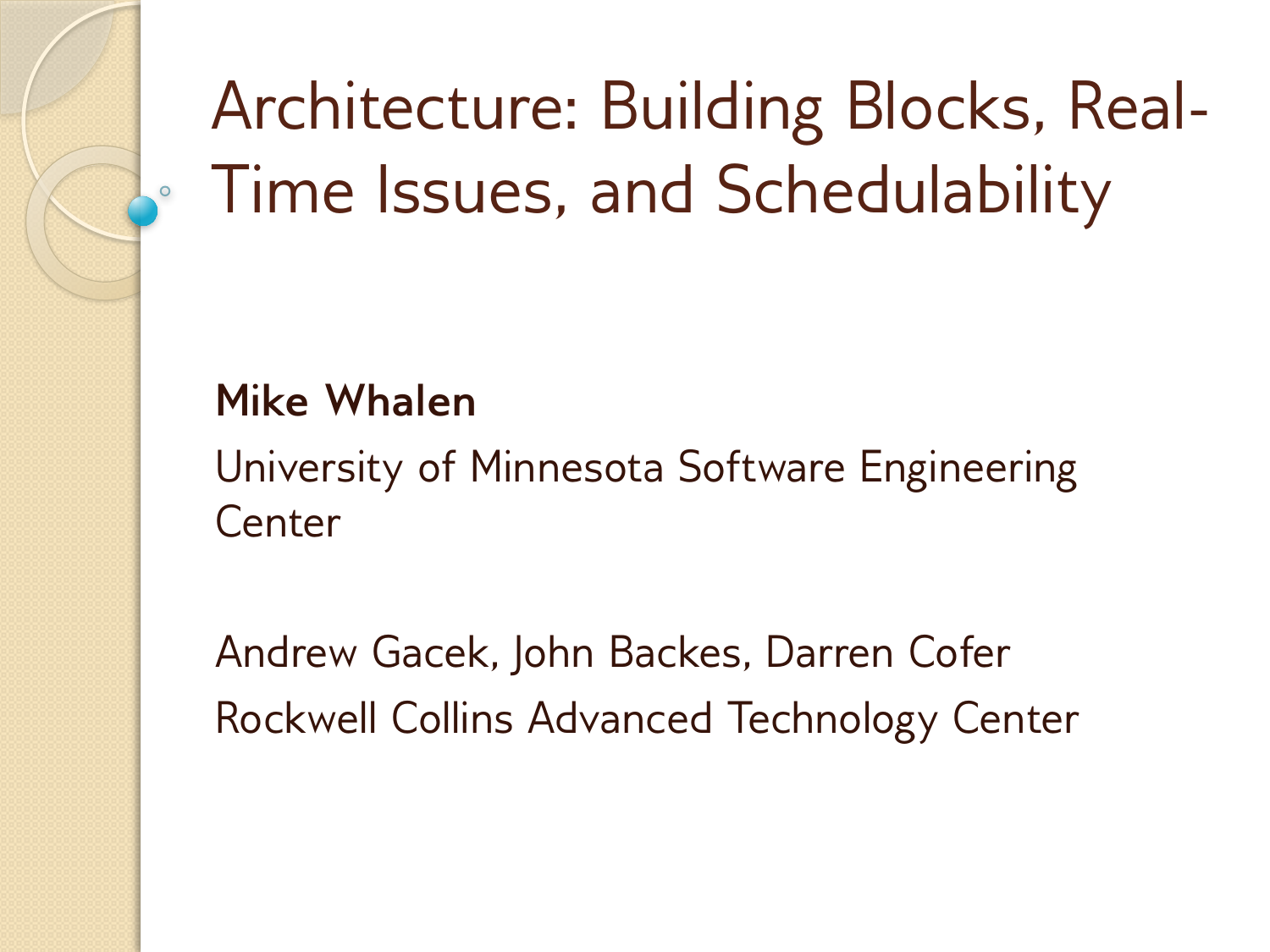

# Architecture: Building Blocks, Real-Time Issues, and Schedulability
Mike Whalen
University of Minnesota Software Engineering Center

Andrew Gacek, John Backes, Darren Cofer
Rockwell Collins Advanced Technology Center